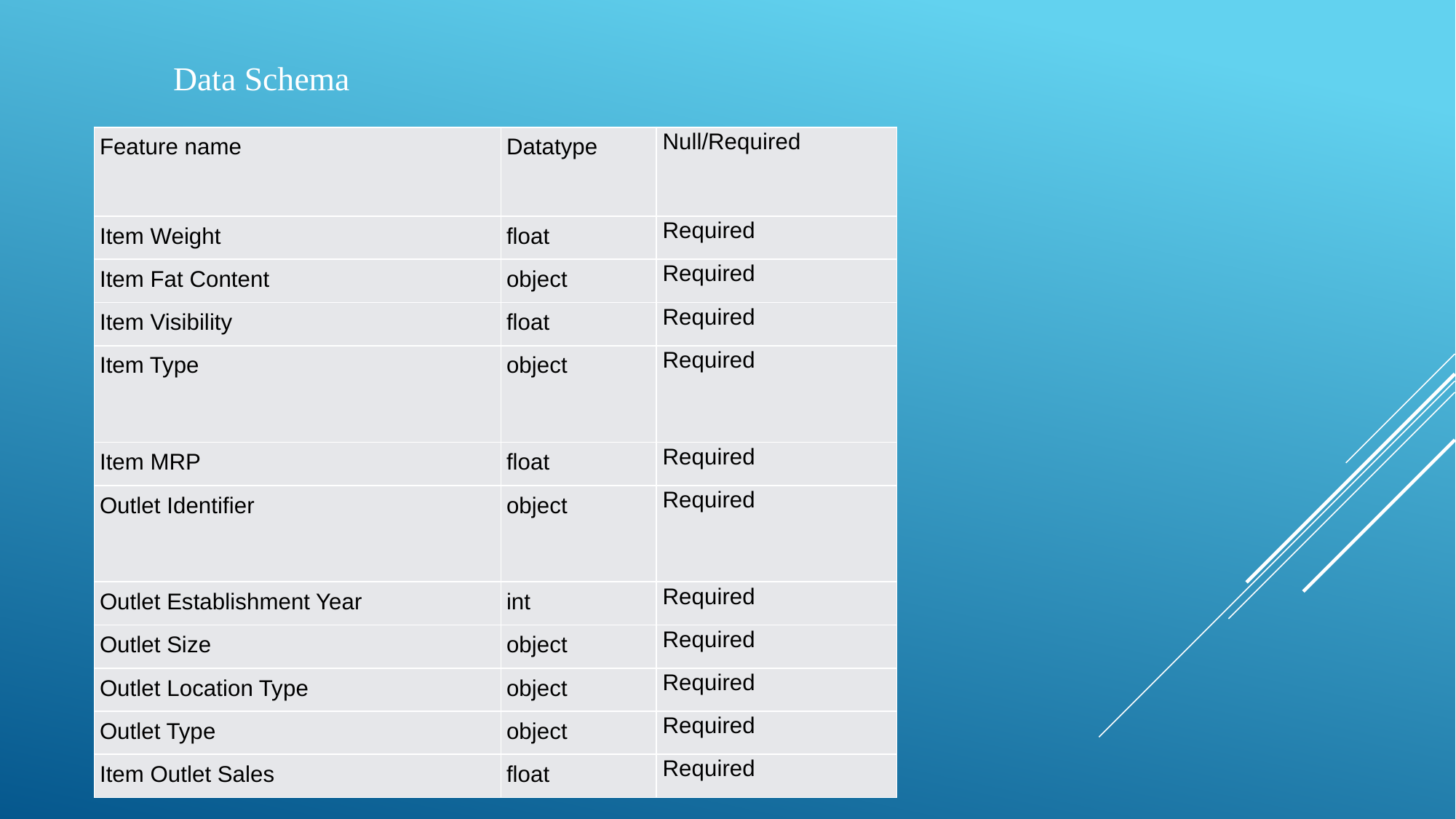

Data Schema

| Feature name | Datatype | Null/Required |
| --- | --- | --- |
| Item Weight | float | Required |
| Item Fat Content | object | Required |
| Item Visibility | float | Required |
| Item Type | object | Required |
| Item MRP | float | Required |
| Outlet Identifier | object | Required |
| Outlet Establishment Year | int | Required |
| Outlet Size | object | Required |
| Outlet Location Type | object | Required |
| Outlet Type | object | Required |
| Item Outlet Sales | float | Required |